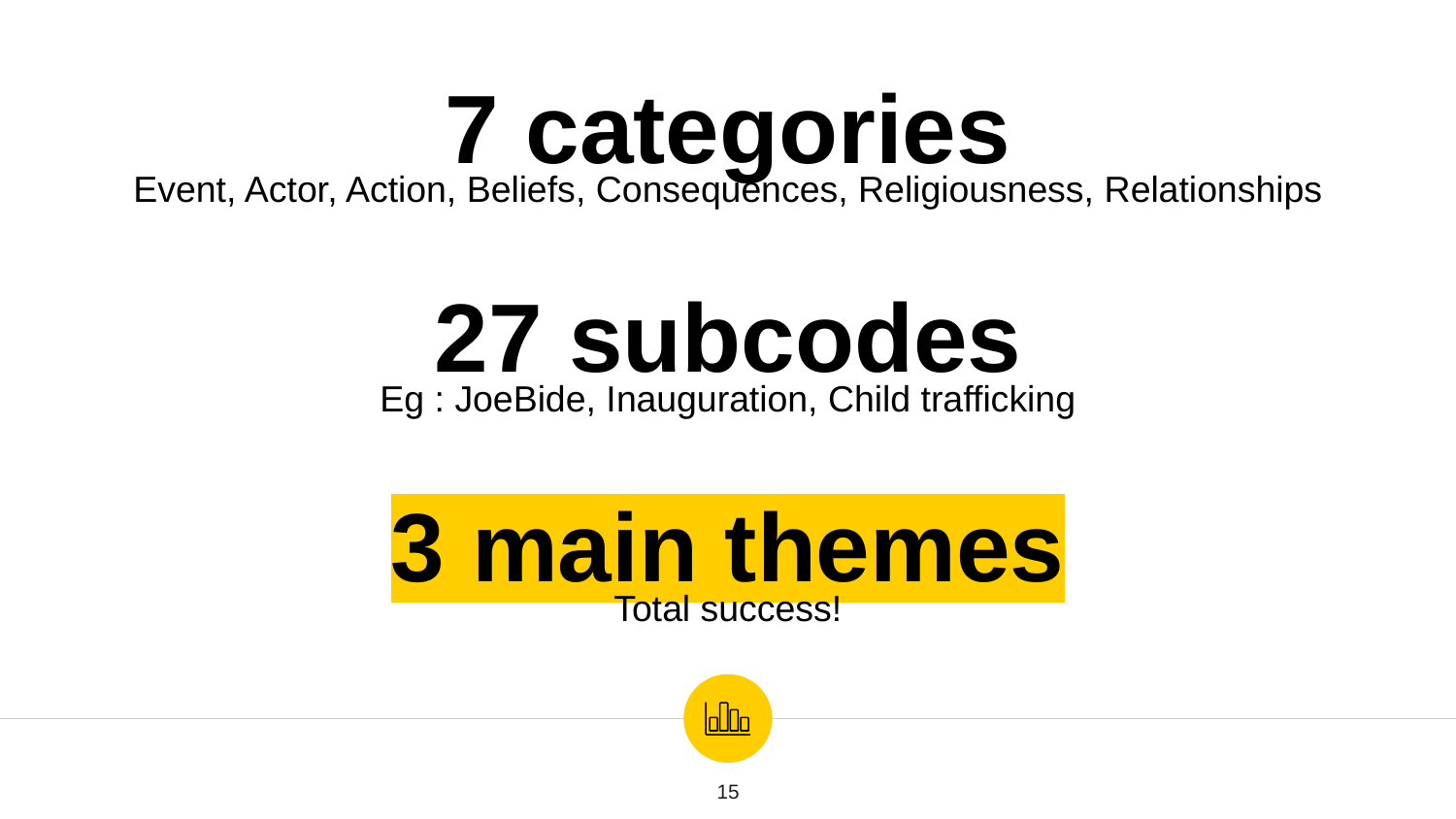

7 categories
Event, Actor, Action, Beliefs, Consequences, Religiousness, Relationships
27 subcodes
Eg : JoeBide, Inauguration, Child trafficking
3 main themes
Total success!

15